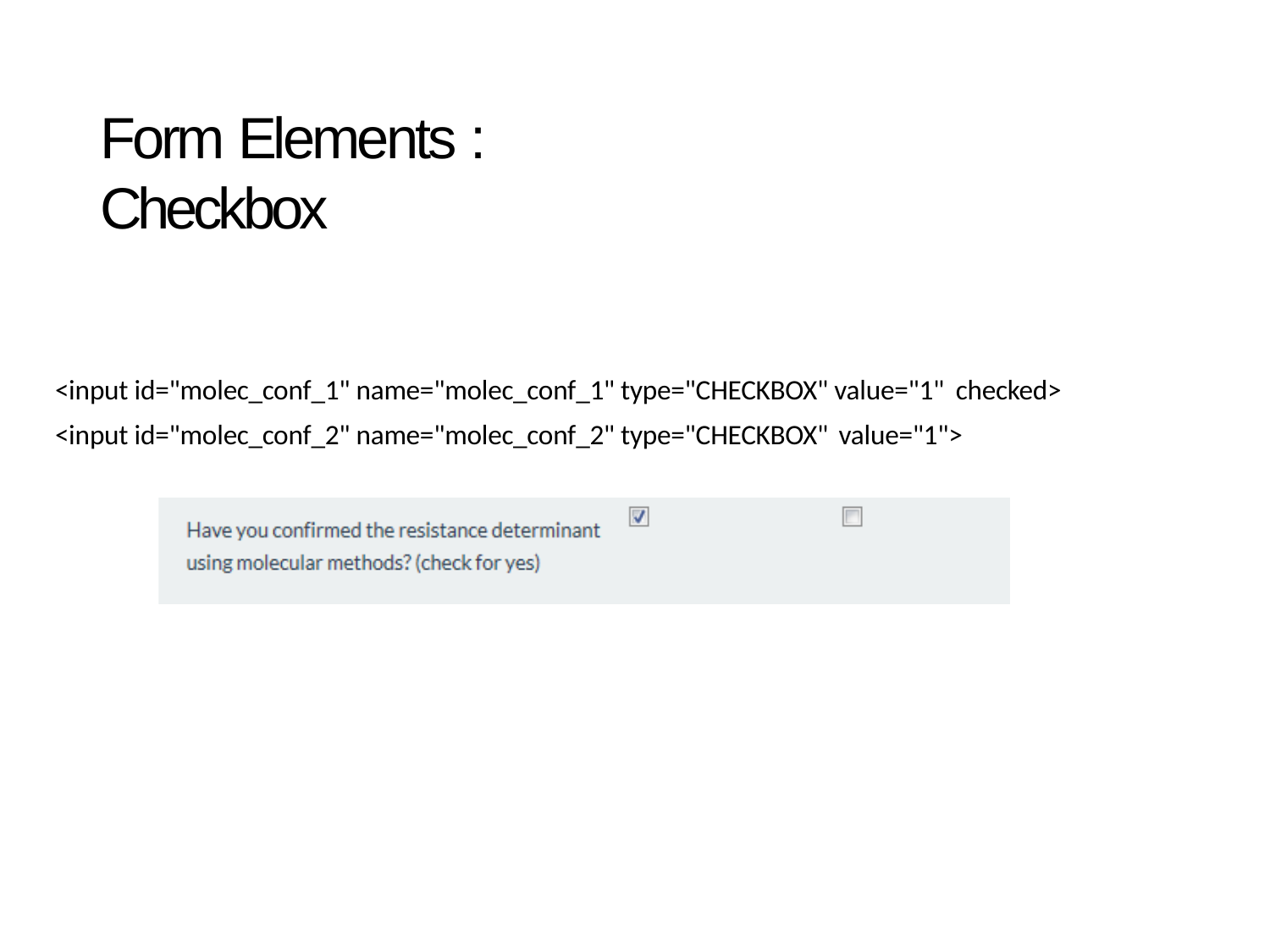

# Form Elements : Checkbox
<input id="molec_conf_1" name="molec_conf_1" type="CHECKBOX" value="1" checked>
<input id="molec_conf_2" name="molec_conf_2" type="CHECKBOX" value="1">